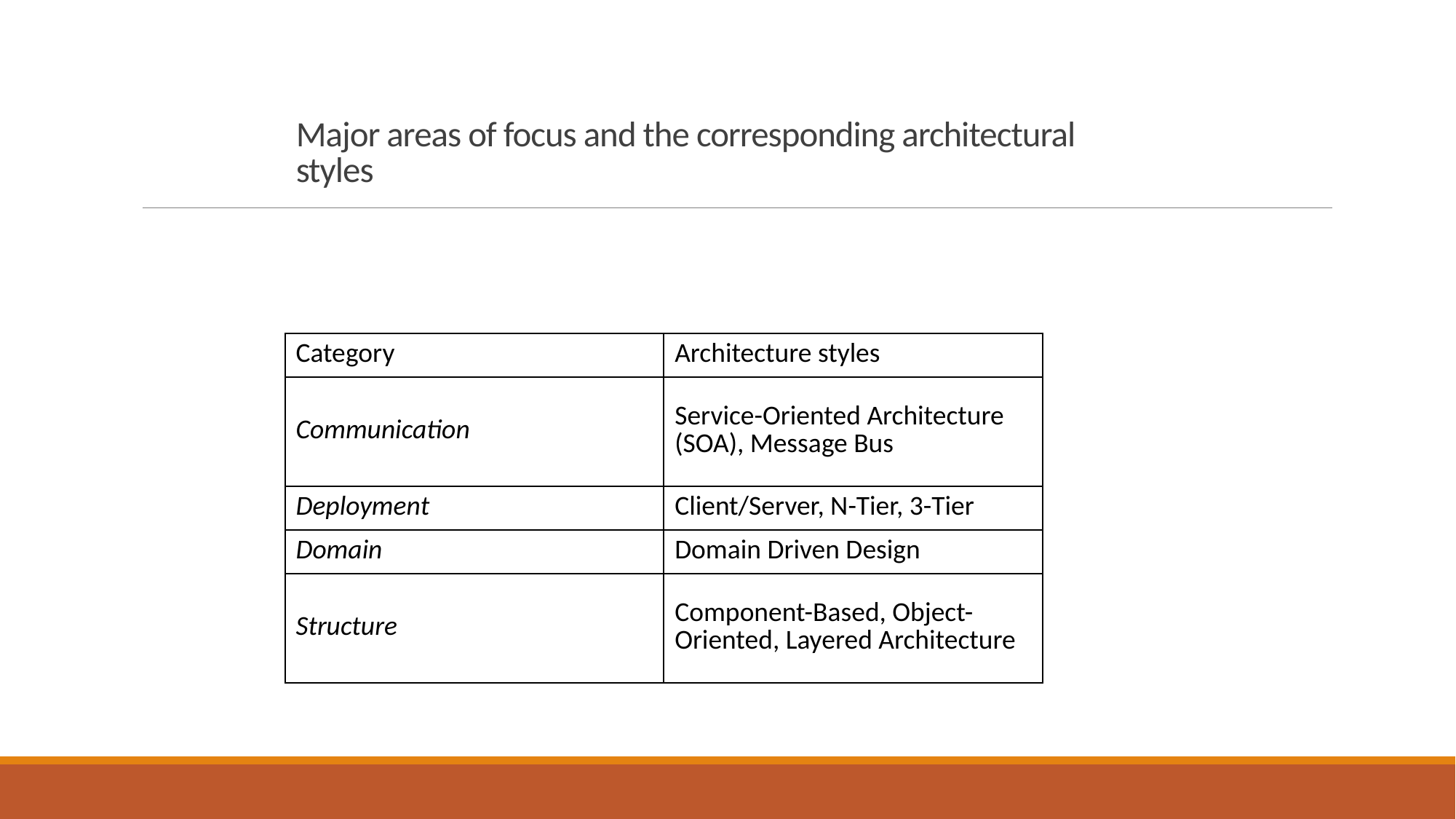

# Major areas of focus and the corresponding architectural styles
| Category | Architecture styles |
| --- | --- |
| Communication | Service-Oriented Architecture (SOA), Message Bus |
| Deployment | Client/Server, N-Tier, 3-Tier |
| Domain | Domain Driven Design |
| Structure | Component-Based, Object-Oriented, Layered Architecture |